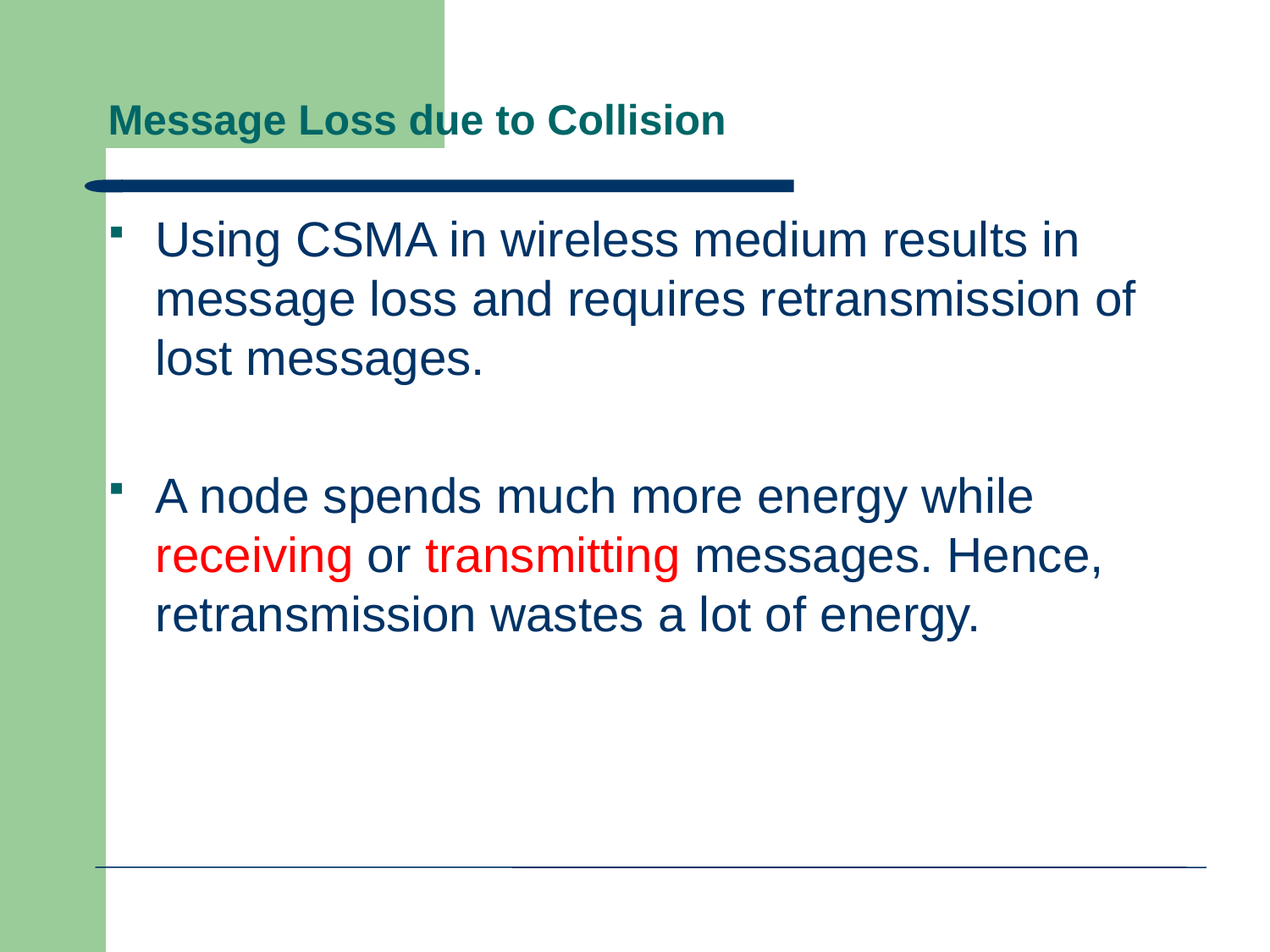

# Message Loss due to Collision
Using CSMA in wireless medium results in message loss and requires retransmission of lost messages.

A node spends much more energy while receiving or transmitting messages. Hence, retransmission wastes a lot of energy.